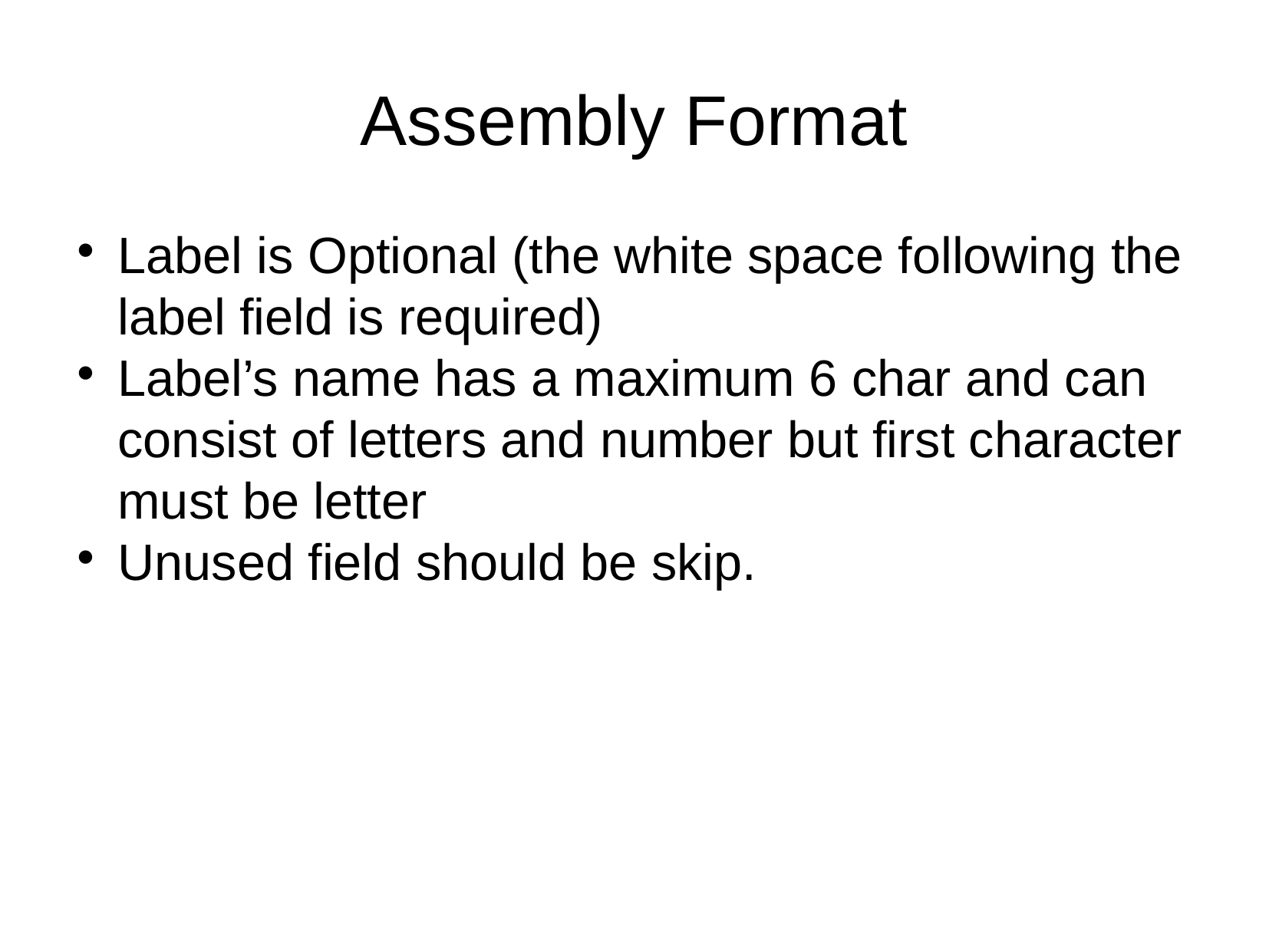

Assembly Format
Label is Optional (the white space following the label field is required)
Label’s name has a maximum 6 char and can consist of letters and number but first character must be letter
Unused field should be skip.